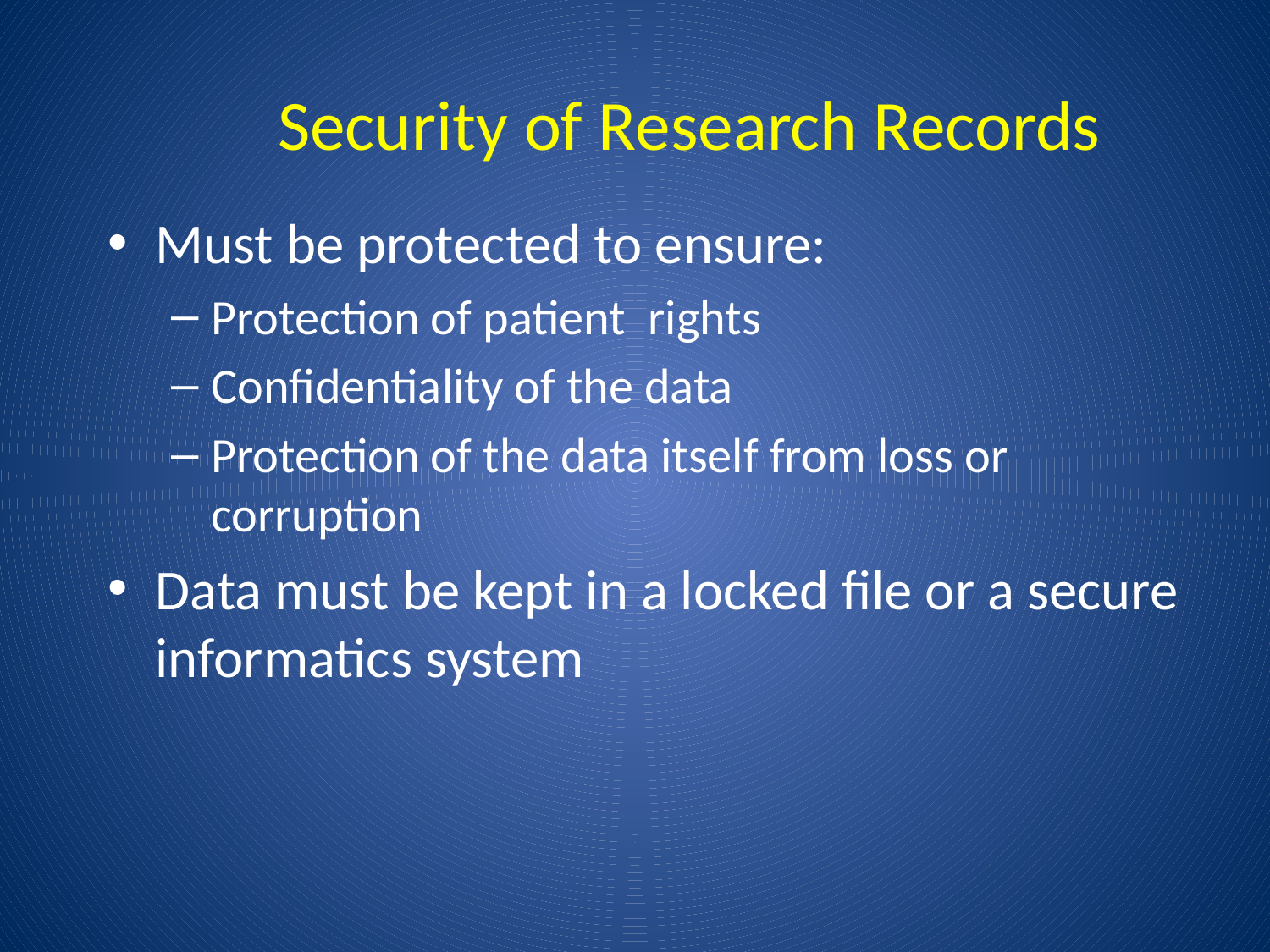

Security of Research Records
Must be protected to ensure:
Protection of patient  rights
Confidentiality of the data
Protection of the data itself from loss or corruption
Data must be kept in a locked file or a secure informatics system